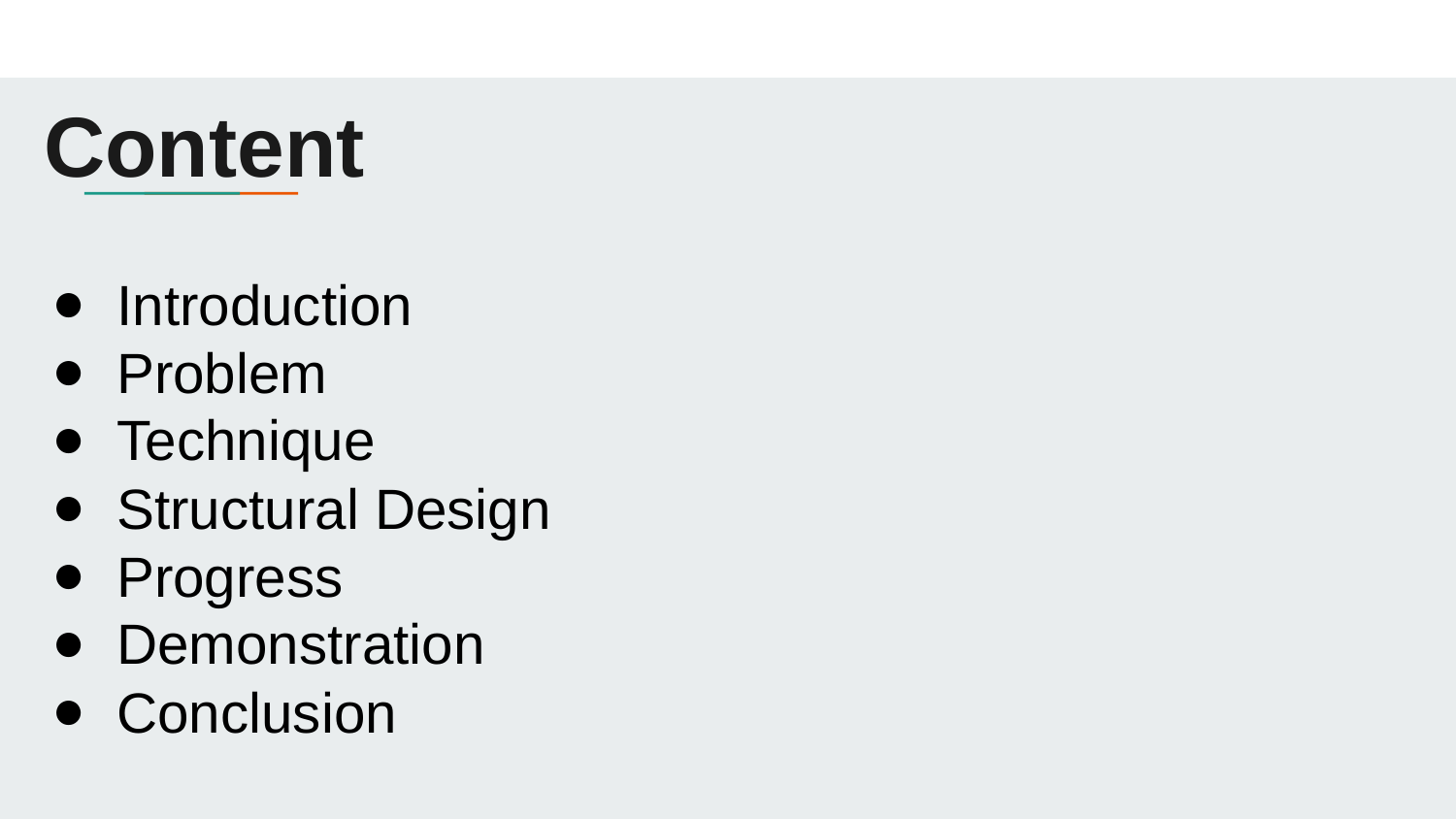

# Content
Introduction
Problem
Technique
Structural Design
Progress
Demonstration
Conclusion